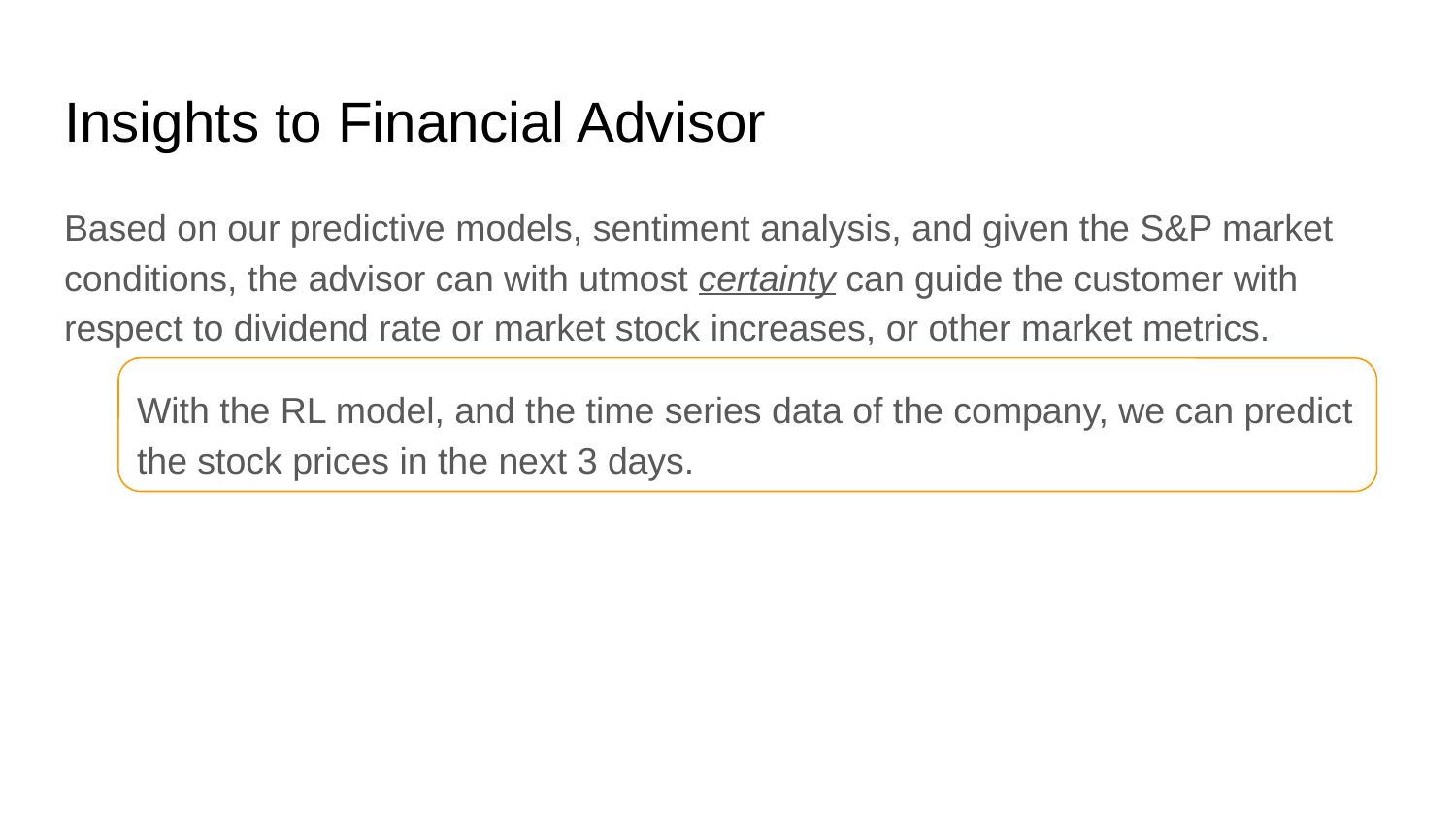

# Insights to Financial Advisor
Based on our predictive models, sentiment analysis, and given the S&P market conditions, the advisor can with utmost certainty can guide the customer with respect to dividend rate or market stock increases, or other market metrics.
With the RL model, and the time series data of the company, we can predict the stock prices in the next 3 days.